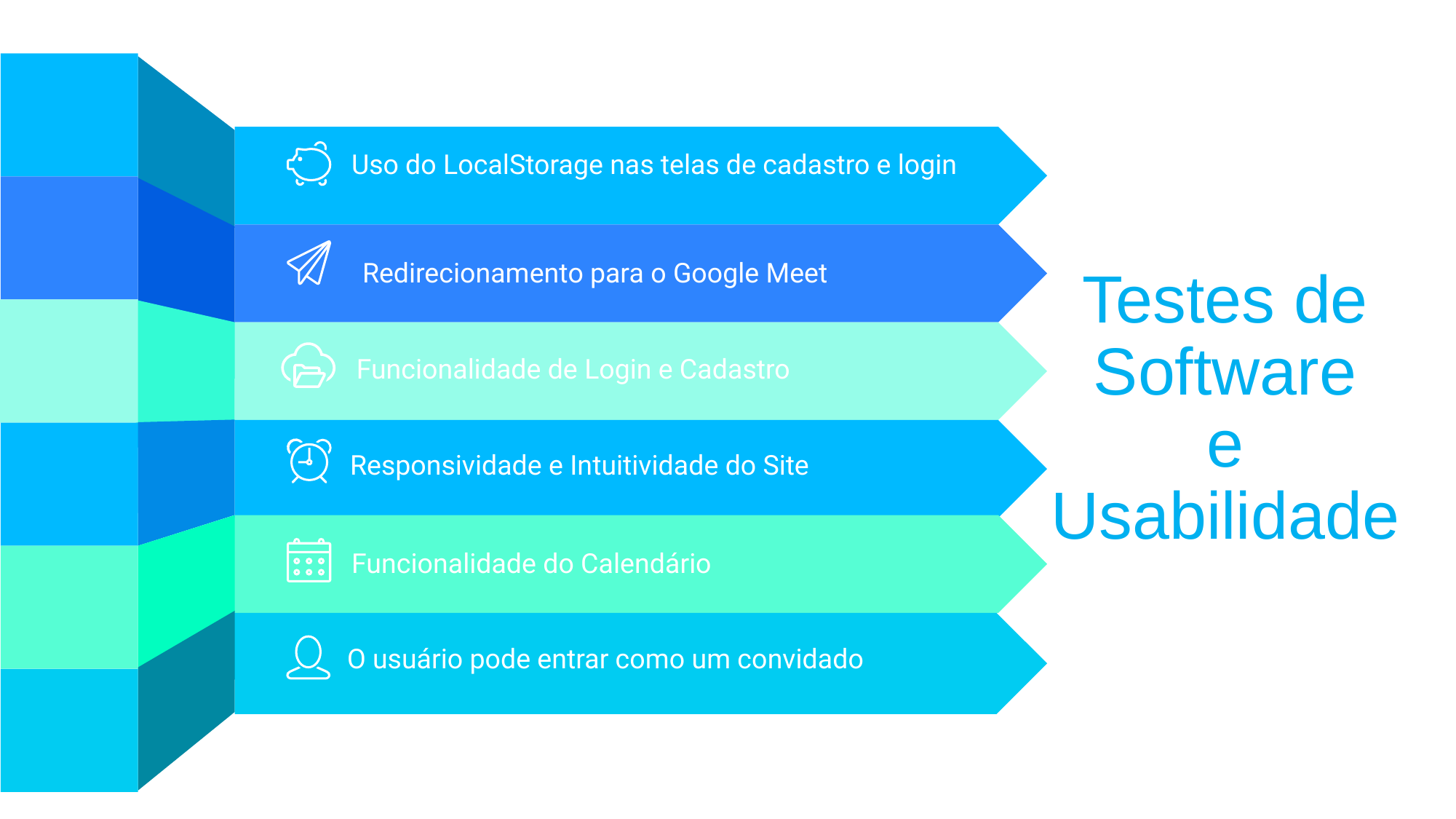

# Testes de Software e Usabilidade

Uso do LocalStorage nas telas de cadastro e login

Redirecionamento para o Google Meet

Funcionalidade de Login e Cadastro

Responsividade e Intuitividade do Site

Funcionalidade do Calendário

O usuário pode entrar como um convidado